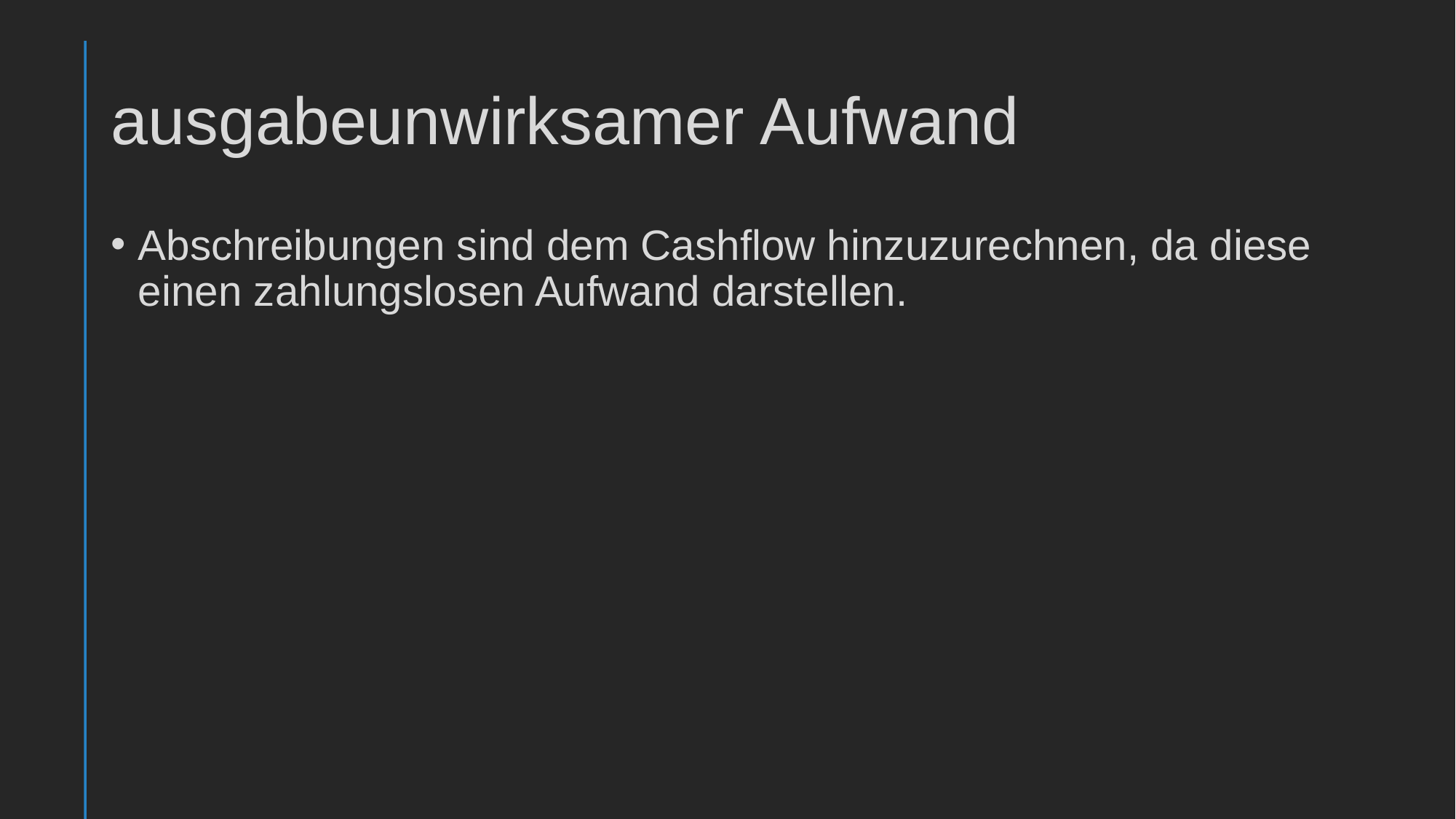

# ausgabeunwirksamer Aufwand
Abschreibungen sind dem Cashflow hinzuzurechnen, da diese einen zahlungslosen Aufwand darstellen.